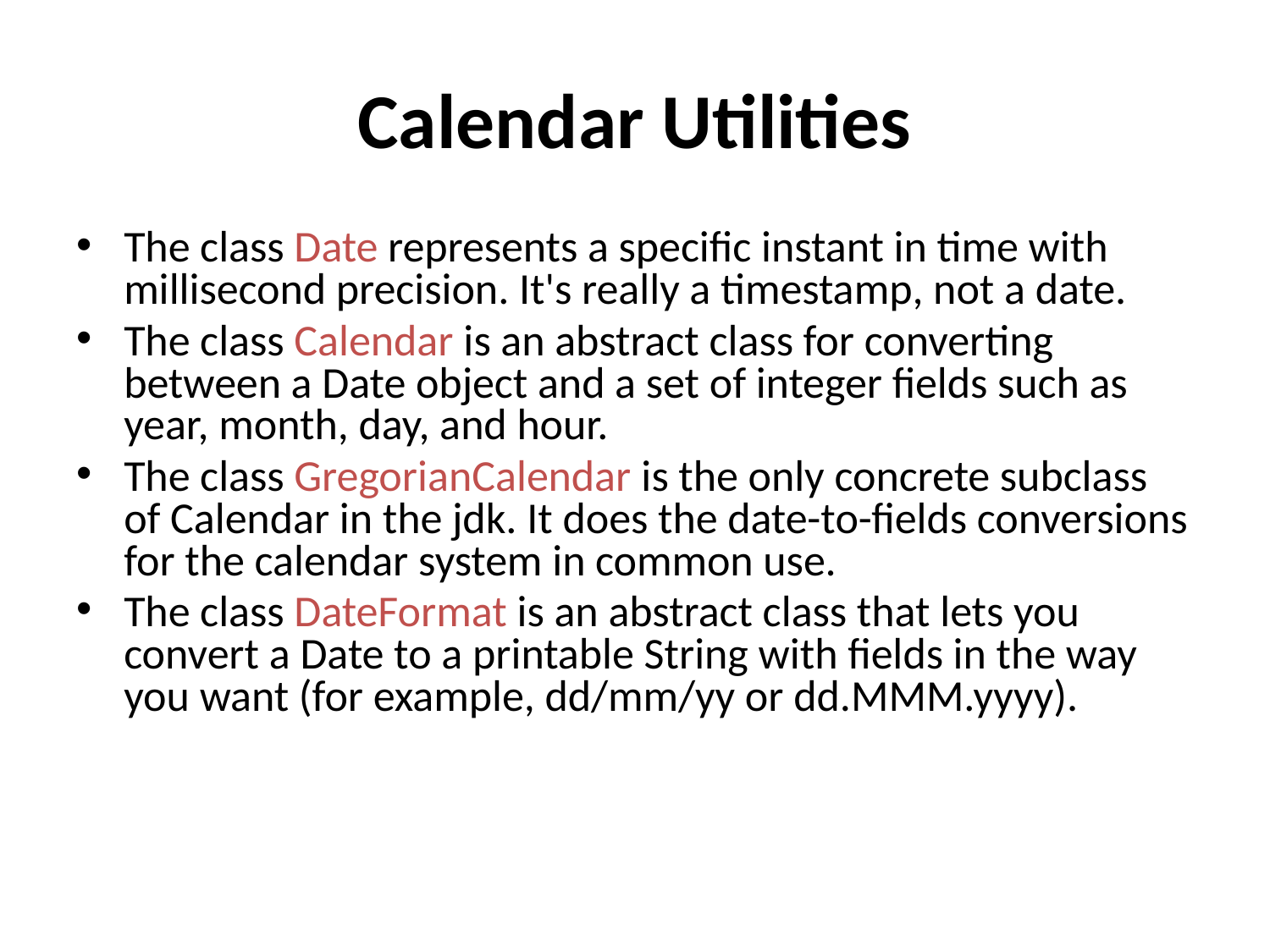

Calendar Utilities
The class Date represents a specific instant in time with millisecond precision. It's really a timestamp, not a date.
The class Calendar is an abstract class for converting between a Date object and a set of integer fields such as year, month, day, and hour.
The class GregorianCalendar is the only concrete subclass of Calendar in the jdk. It does the date-to-fields conversions for the calendar system in common use.
The class DateFormat is an abstract class that lets you convert a Date to a printable String with fields in the way you want (for example, dd/mm/yy or dd.MMM.yyyy).